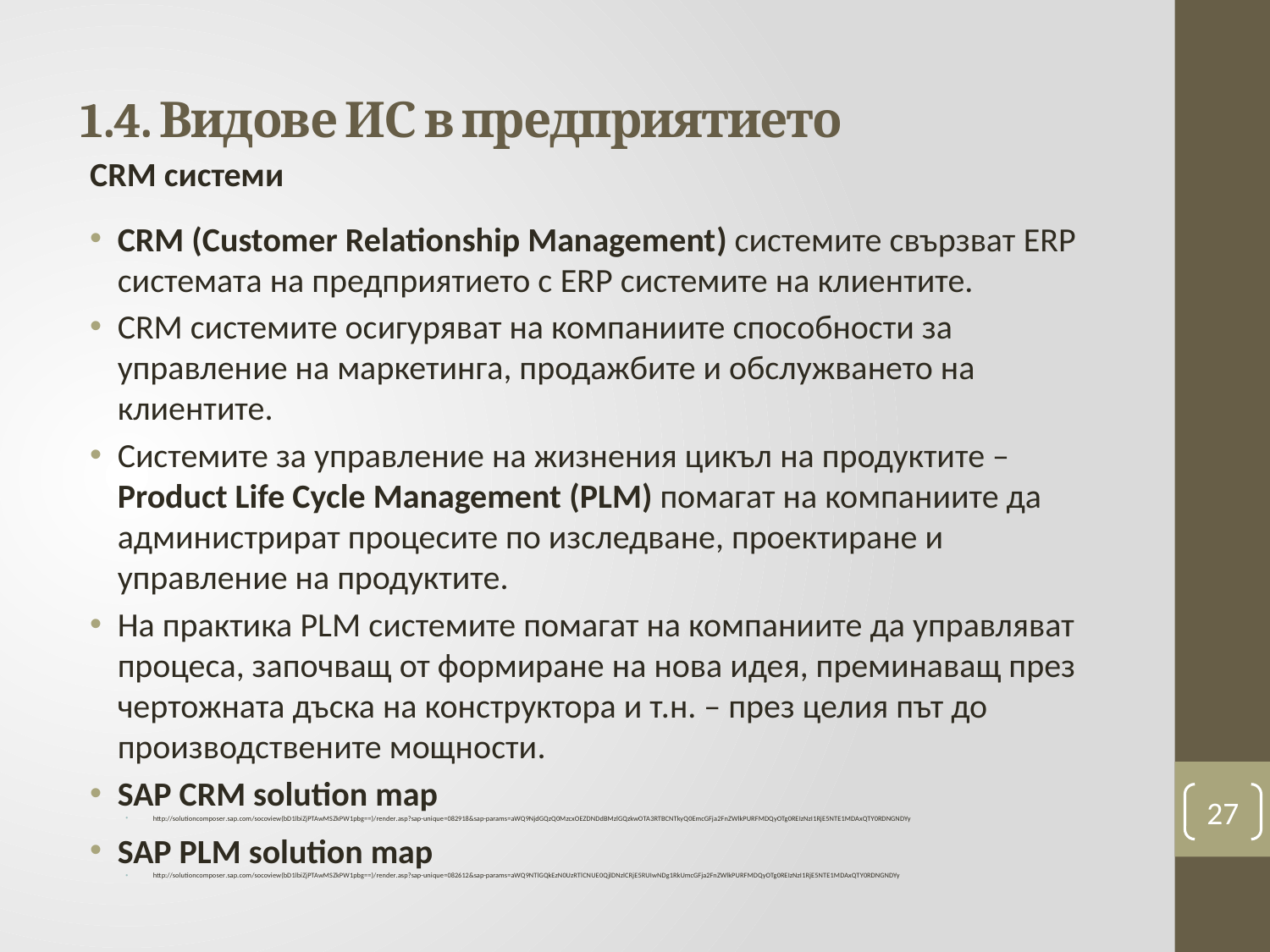

# 1.4. Видове ИС в предприятието
CRM системи

CRM (Customer Relationship Management) системите свързват ERP системата на предприятието с ERP системите на клиентите.
CRM системите осигуряват на компаниите способности за управление на маркетинга, продажбите и обслужването на клиентите.
Системите за управление на жизнения цикъл на продуктите – Product Life Cycle Management (PLM) помагат на компаниите да администрират процесите по изследване, проектиране и управление на продуктите.
На практика PLM системите помагат на компаниите да управляват процеса, започващ от формиране на нова идея, преминаващ през чертожната дъска на конструктора и т.н. – през целия път до производствените мощности.
SAP CRM solution map
http://solutioncomposer.sap.com/socoview(bD1lbiZjPTAwMSZkPW1pbg==)/render.asp?sap-unique=082918&sap-params=aWQ9NjdGQzQ0MzcxOEZDNDdBMzlGQzkwOTA3RTBCNTkyQ0EmcGFja2FnZWlkPURFMDQyOTg0REIzNzI1RjE5NTE1MDAxQTY0RDNGNDYy
SAP PLM solution map
http://solutioncomposer.sap.com/socoview(bD1lbiZjPTAwMSZkPW1pbg==)/render.asp?sap-unique=082612&sap-params=aWQ9NTlGQkEzN0UzRTlCNUE0QjlDNzlCRjE5RUIwNDg1RkUmcGFja2FnZWlkPURFMDQyOTg0REIzNzI1RjE5NTE1MDAxQTY0RDNGNDYy
27